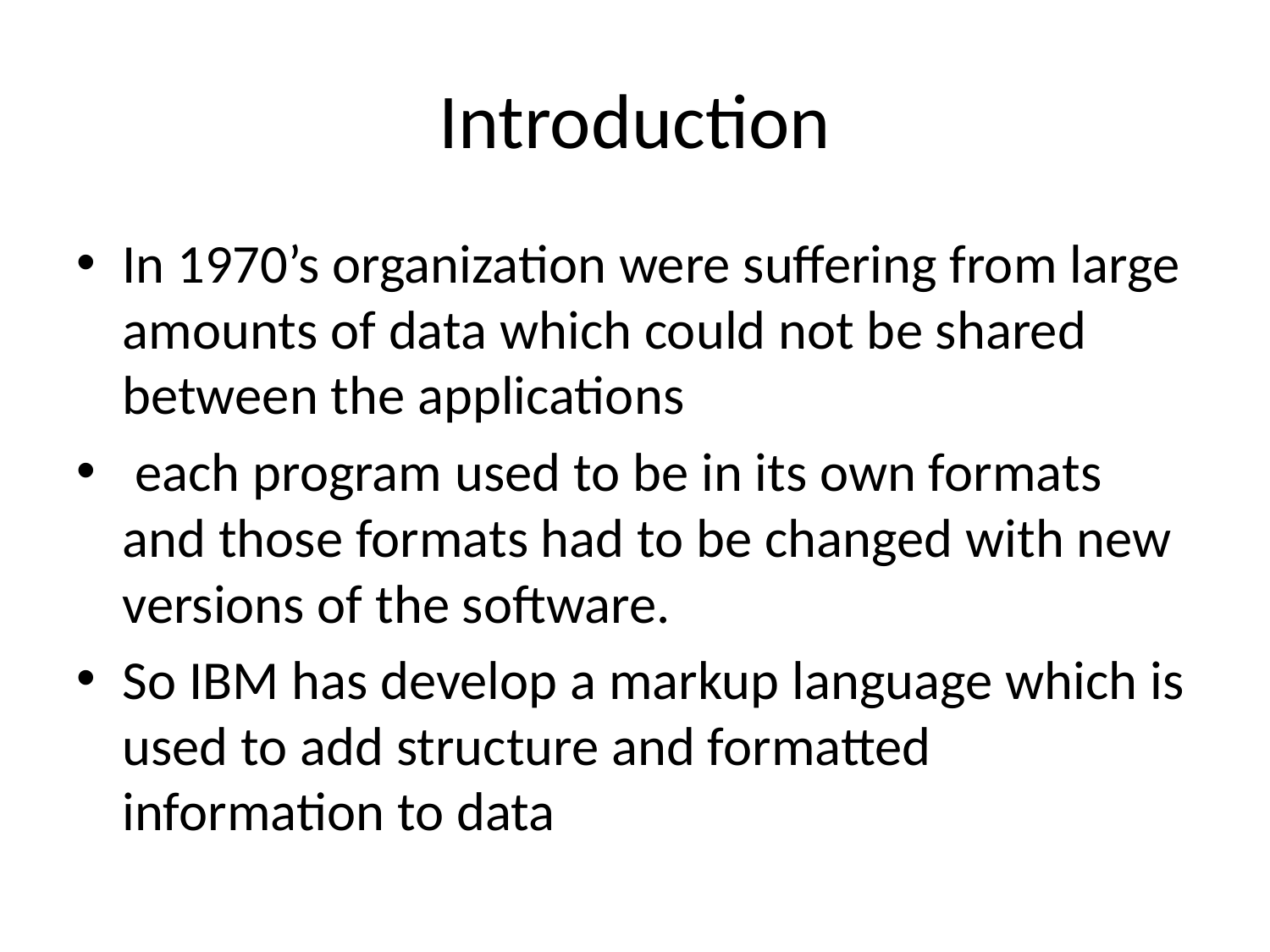

# Introduction
In 1970’s organization were suffering from large amounts of data which could not be shared between the applications
 each program used to be in its own formats and those formats had to be changed with new versions of the software.
So IBM has develop a markup language which is used to add structure and formatted information to data